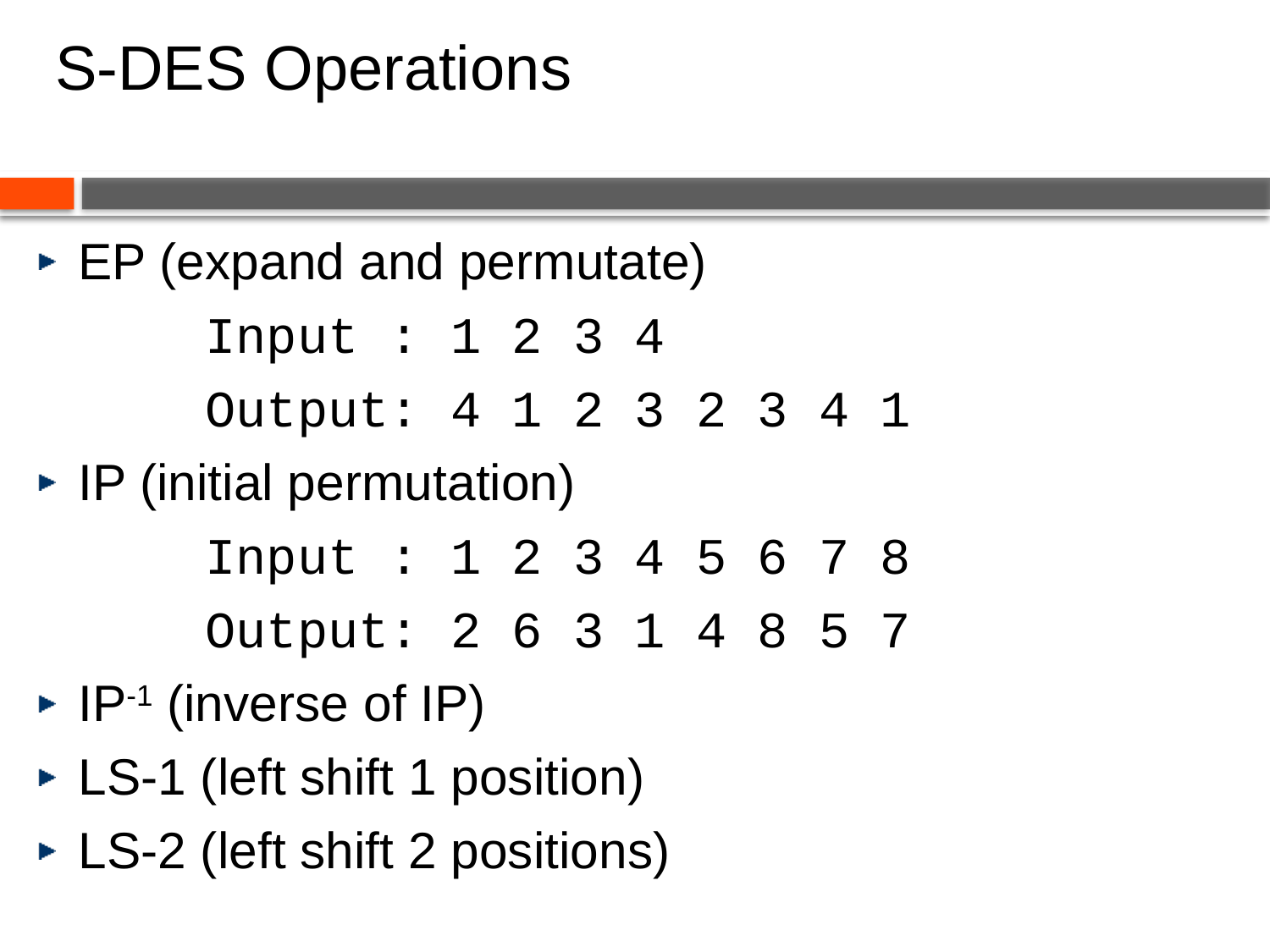

# S-DES Operations
EP (expand and permutate)
		Input : 1 2 3 4
		Output: 4 1 2 3 2 3 4 1
IP (initial permutation)
		Input : 1 2 3 4 5 6 7 8
		Output: 2 6 3 1 4 8 5 7
IP-1 (inverse of IP)
LS-1 (left shift 1 position)
LS-2 (left shift 2 positions)